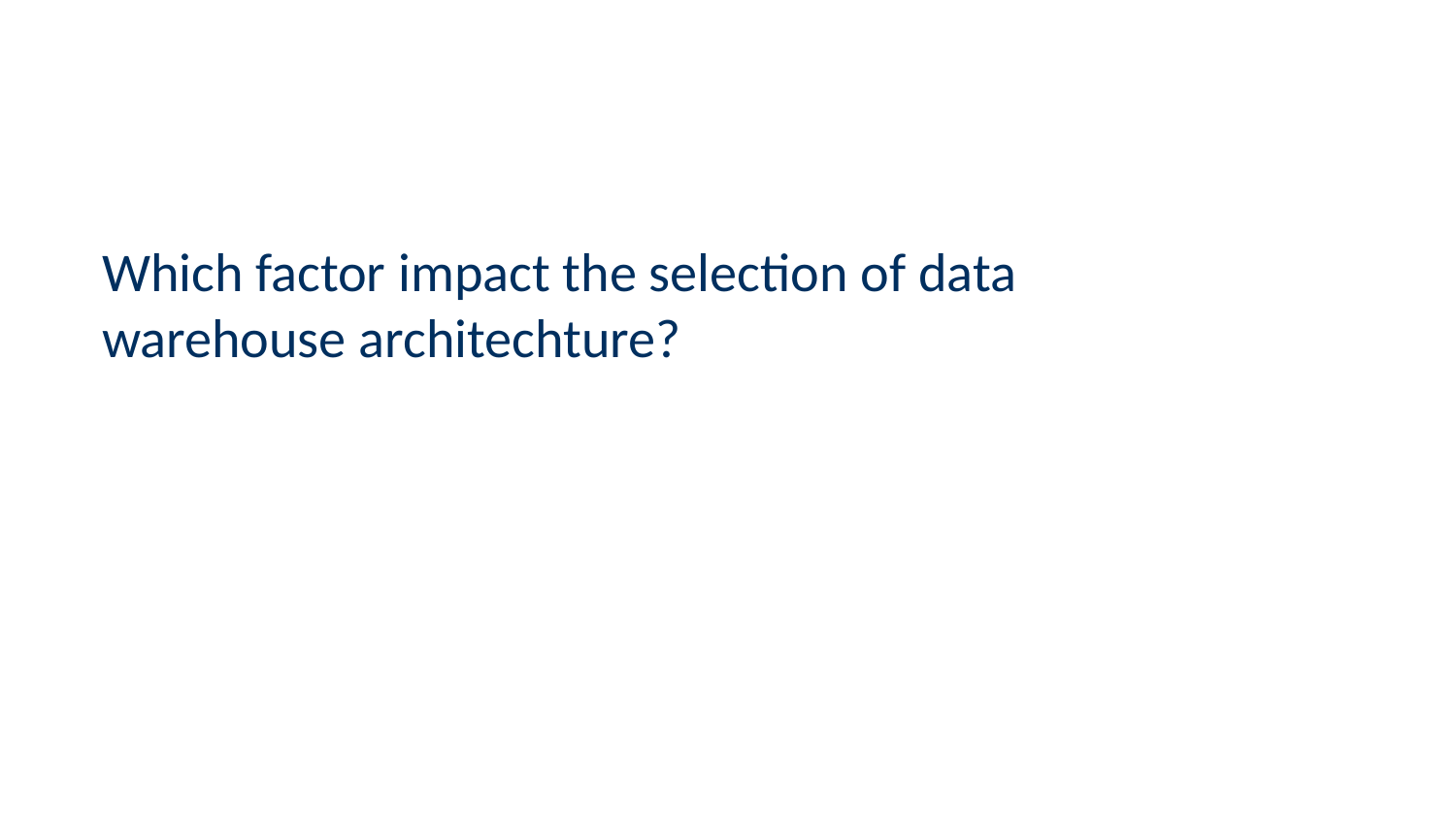

Which factor impact the selection of data warehouse architechture?